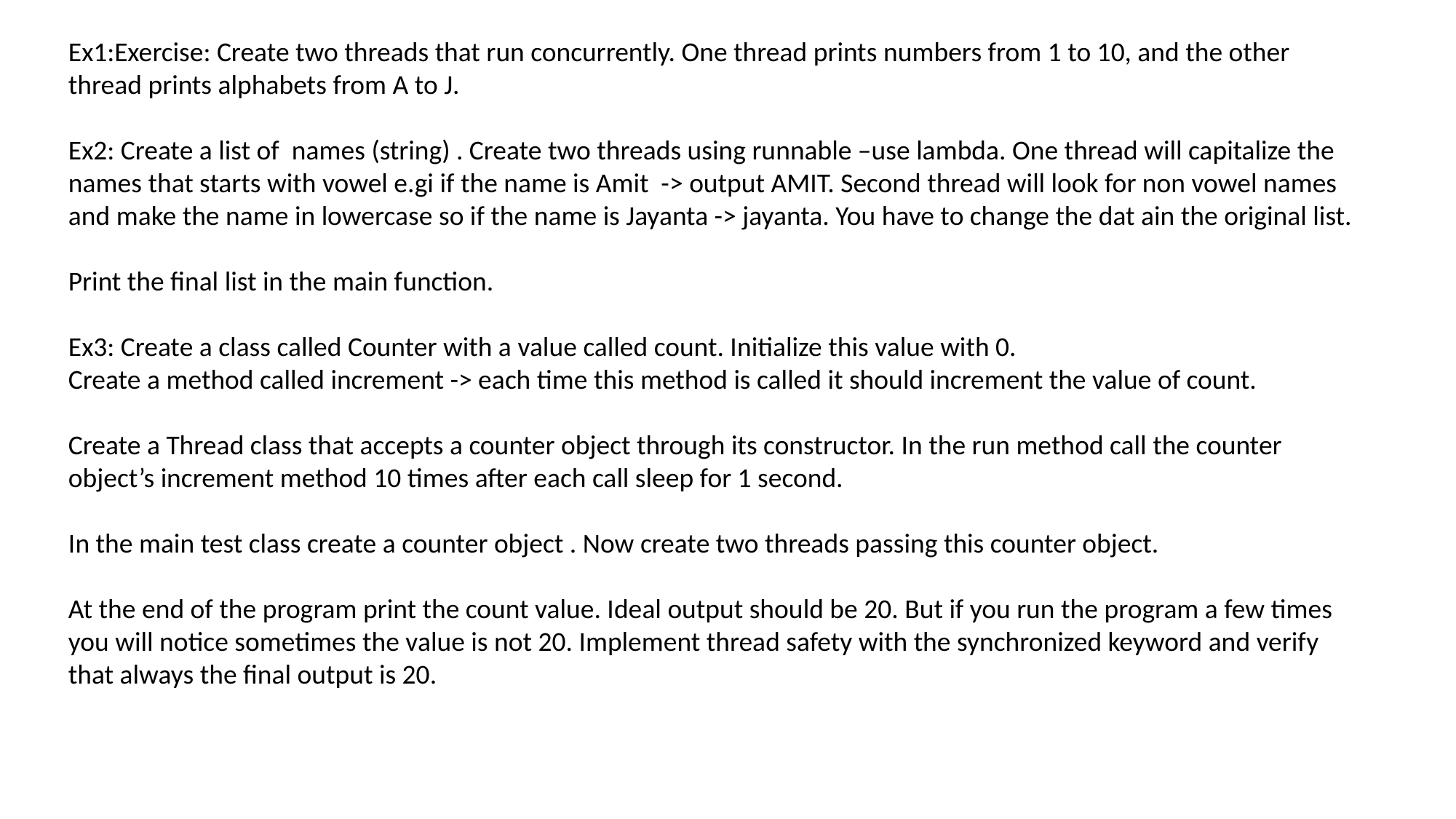

Ex1:Exercise: Create two threads that run concurrently. One thread prints numbers from 1 to 10, and the other thread prints alphabets from A to J.

Ex2: Create a list of  names (string) . Create two threads using runnable –use lambda. One thread will capitalize the names that starts with vowel e.gi if the name is Amit  -> output AMIT. Second thread will look for non vowel names and make the name in lowercase so if the name is Jayanta -> jayanta. You have to change the dat ain the original list.

Print the final list in the main function.

Ex3: Create a class called Counter with a value called count. Initialize this value with 0.
Create a method called increment -> each time this method is called it should increment the value of count.

Create a Thread class that accepts a counter object through its constructor. In the run method call the counter object’s increment method 10 times after each call sleep for 1 second.

In the main test class create a counter object . Now create two threads passing this counter object.

At the end of the program print the count value. Ideal output should be 20. But if you run the program a few times you will notice sometimes the value is not 20. Implement thread safety with the synchronized keyword and verify that always the final output is 20.